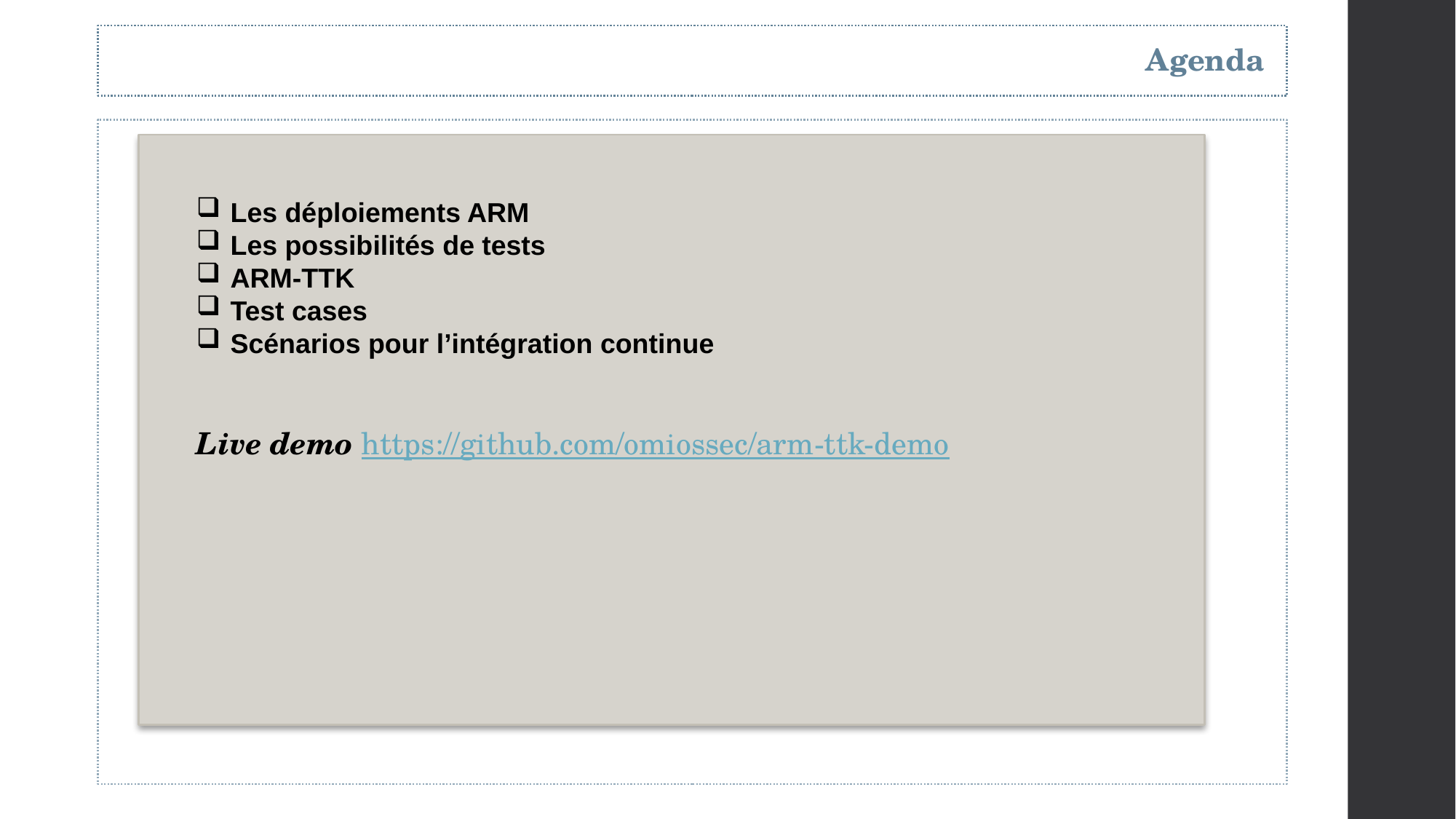

Agenda

Les déploiements ARM
Les possibilités de tests
ARM-TTK
Test cases
Scénarios pour l’intégration continue

Live demo https://github.com/omiossec/arm-ttk-demo